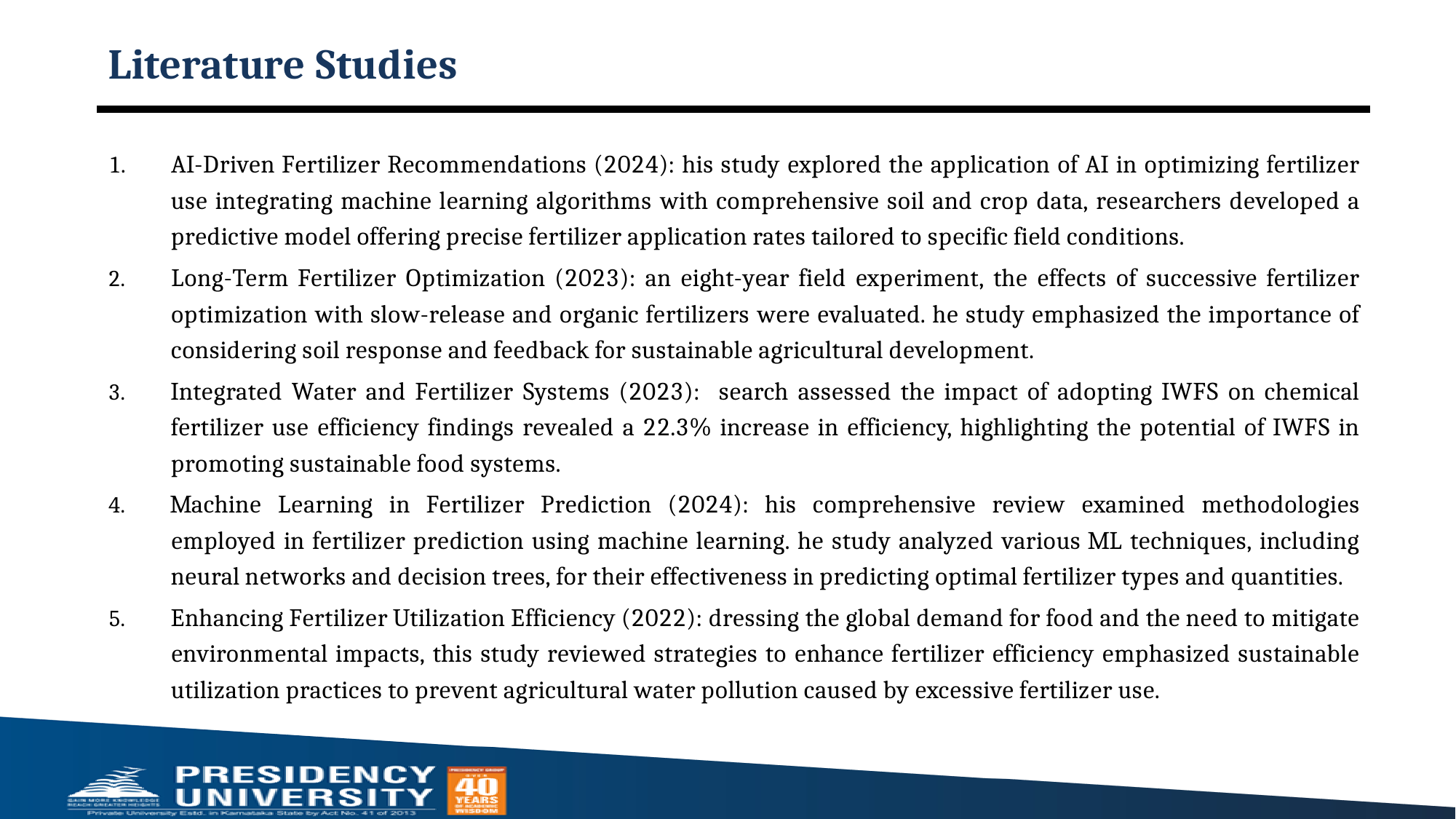

# Literature Studies
AI-Driven Fertilizer Recommendations (2024): his study explored the application of AI in optimizing fertilizer use integrating machine learning algorithms with comprehensive soil and crop data, researchers developed a predictive model offering precise fertilizer application rates tailored to specific field conditions.
Long-Term Fertilizer Optimization (2023): an eight-year field experiment, the effects of successive fertilizer optimization with slow-release and organic fertilizers were evaluated. he study emphasized the importance of considering soil response and feedback for sustainable agricultural development.
Integrated Water and Fertilizer Systems (2023):  search assessed the impact of adopting IWFS on chemical fertilizer use efficiency findings revealed a 22.3% increase in efficiency, highlighting the potential of IWFS in promoting sustainable food systems.
Machine Learning in Fertilizer Prediction (2024): his comprehensive review examined methodologies employed in fertilizer prediction using machine learning. he study analyzed various ML techniques, including neural networks and decision trees, for their effectiveness in predicting optimal fertilizer types and quantities.
Enhancing Fertilizer Utilization Efficiency (2022): dressing the global demand for food and the need to mitigate environmental impacts, this study reviewed strategies to enhance fertilizer efficiency emphasized sustainable utilization practices to prevent agricultural water pollution caused by excessive fertilizer use.